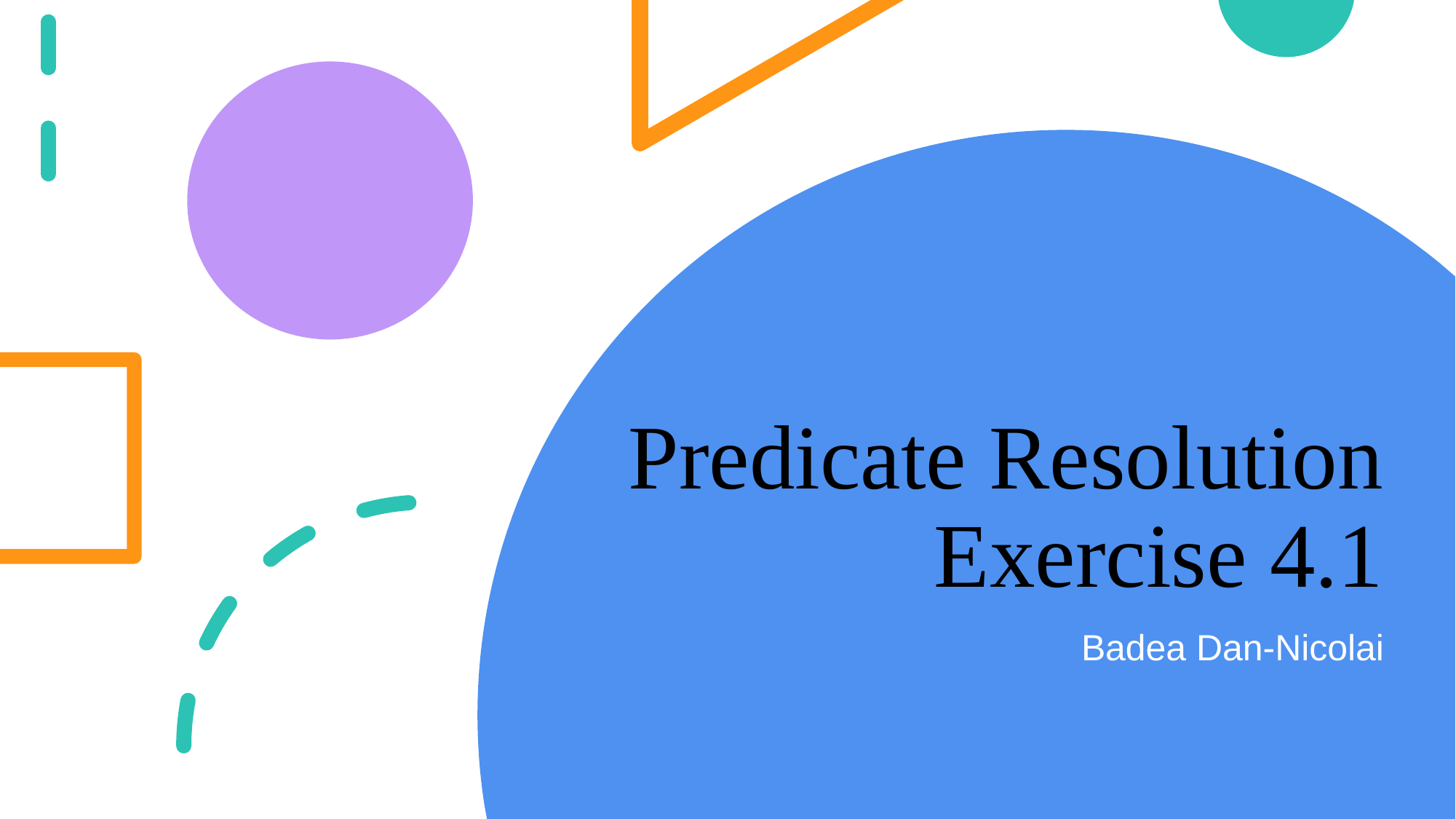

# Predicate Resolution Exercise 4.1
Badea Dan-Nicolai